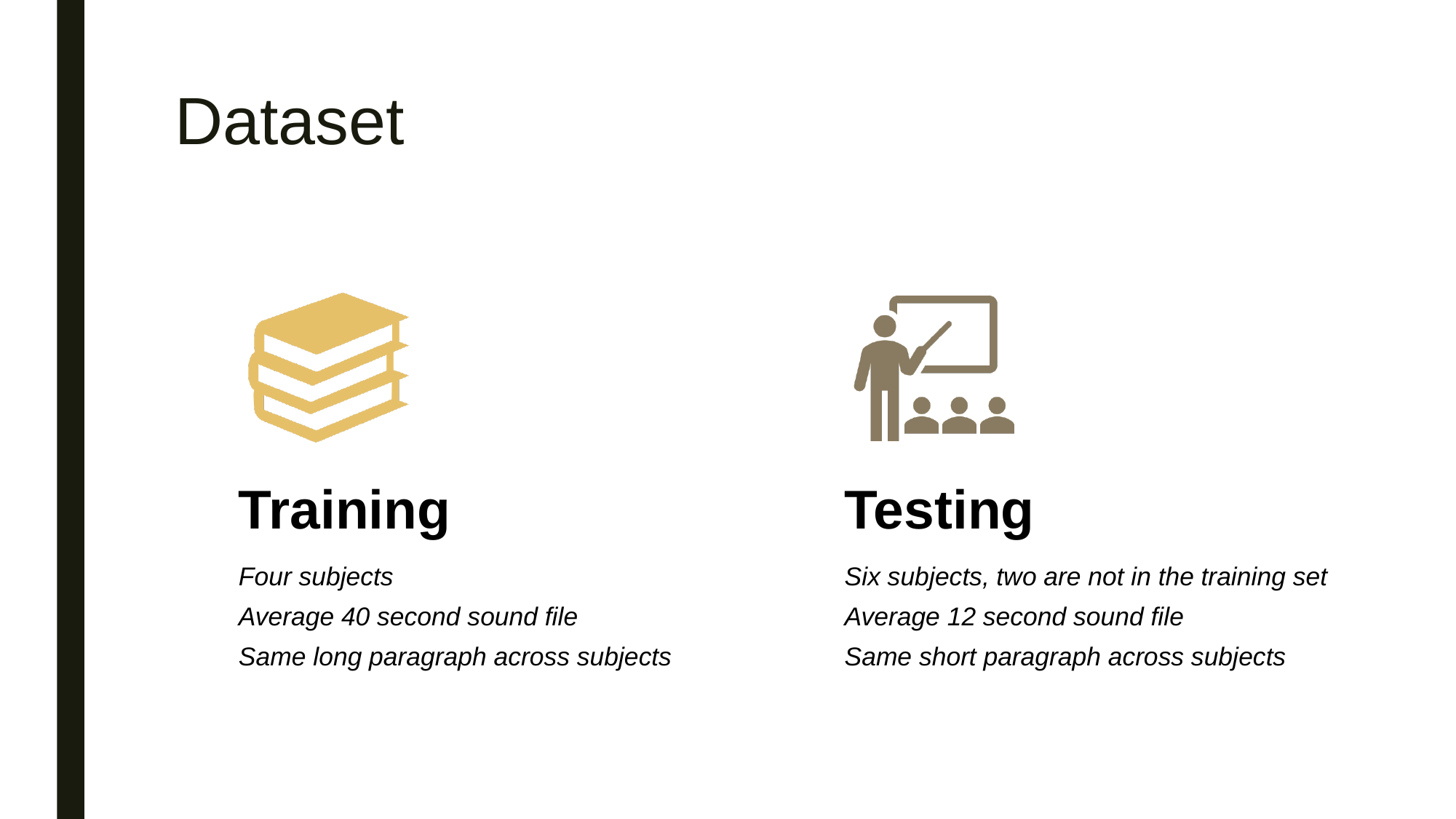

# Dataset
Training
Four subjects
Average 40 second sound file
Same long paragraph across subjects
Testing
Six subjects, two are not in the training set
Average 12 second sound file
Same short paragraph across subjects